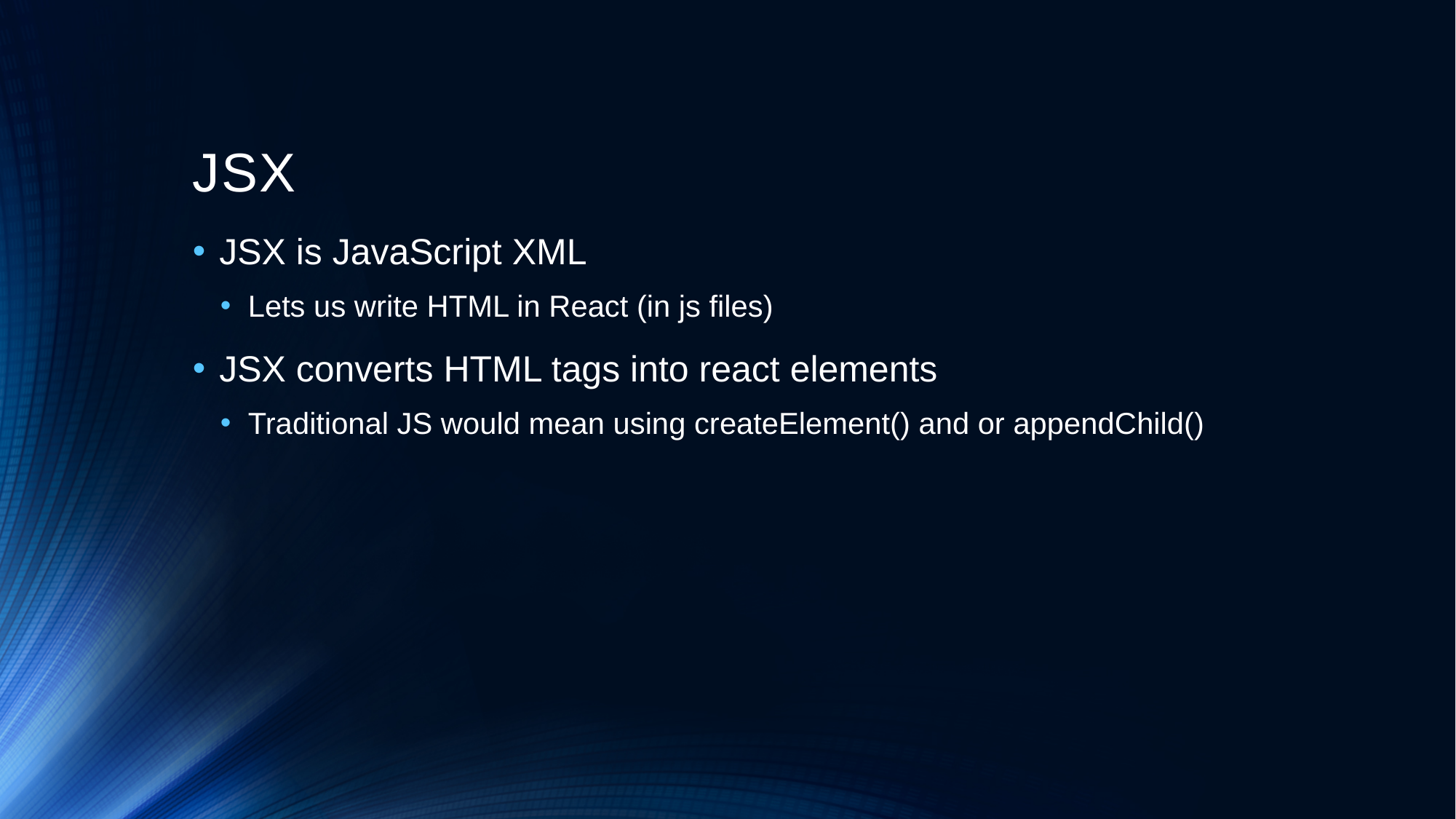

# JSX
JSX is JavaScript XML
Lets us write HTML in React (in js files)
JSX converts HTML tags into react elements
Traditional JS would mean using createElement() and or appendChild()